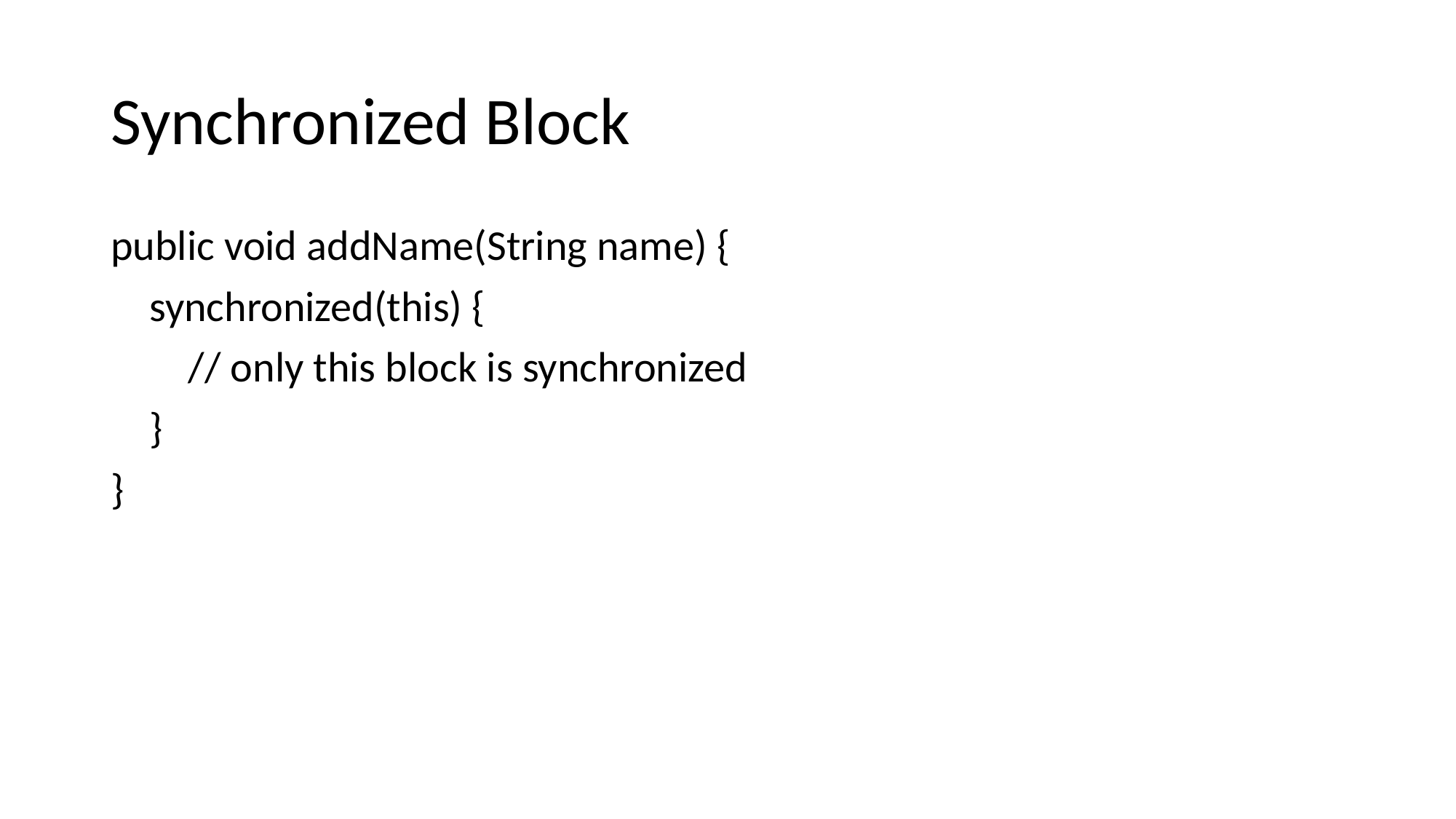

# Synchronized Block
public void addName(String name) {
    synchronized(this) {
        // only this block is synchronized
    }
}